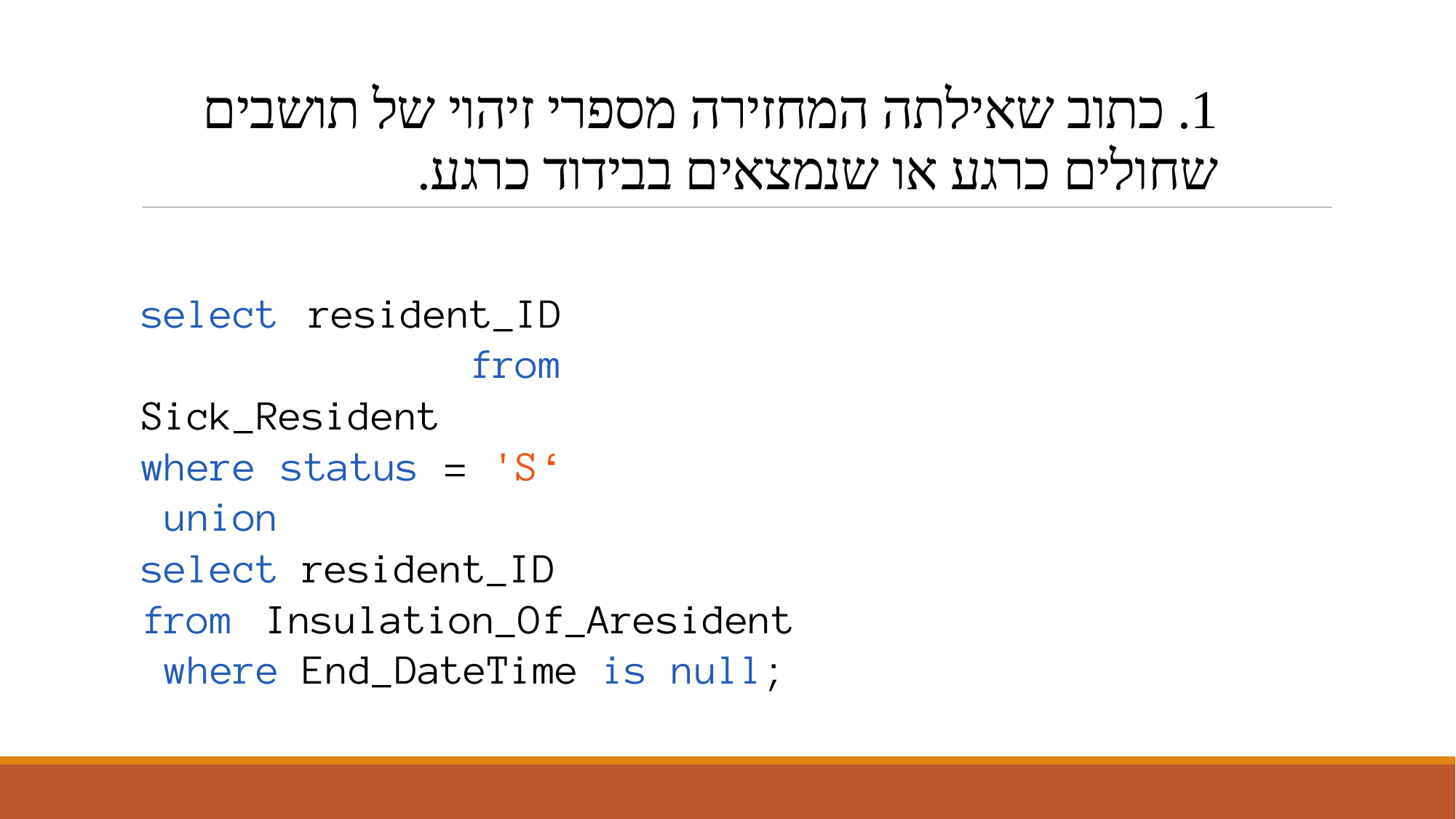

# 1. כתוב שאילתה המחזירה מספרי זיהוי של תושבים שחולים כרגע או שנמצאים בבידוד כרגע.
select resident_ID  from Sick_Resident  where status = 'S‘  union
select resident_ID
from Insulation_Of_Aresident  where End_DateTime is null;